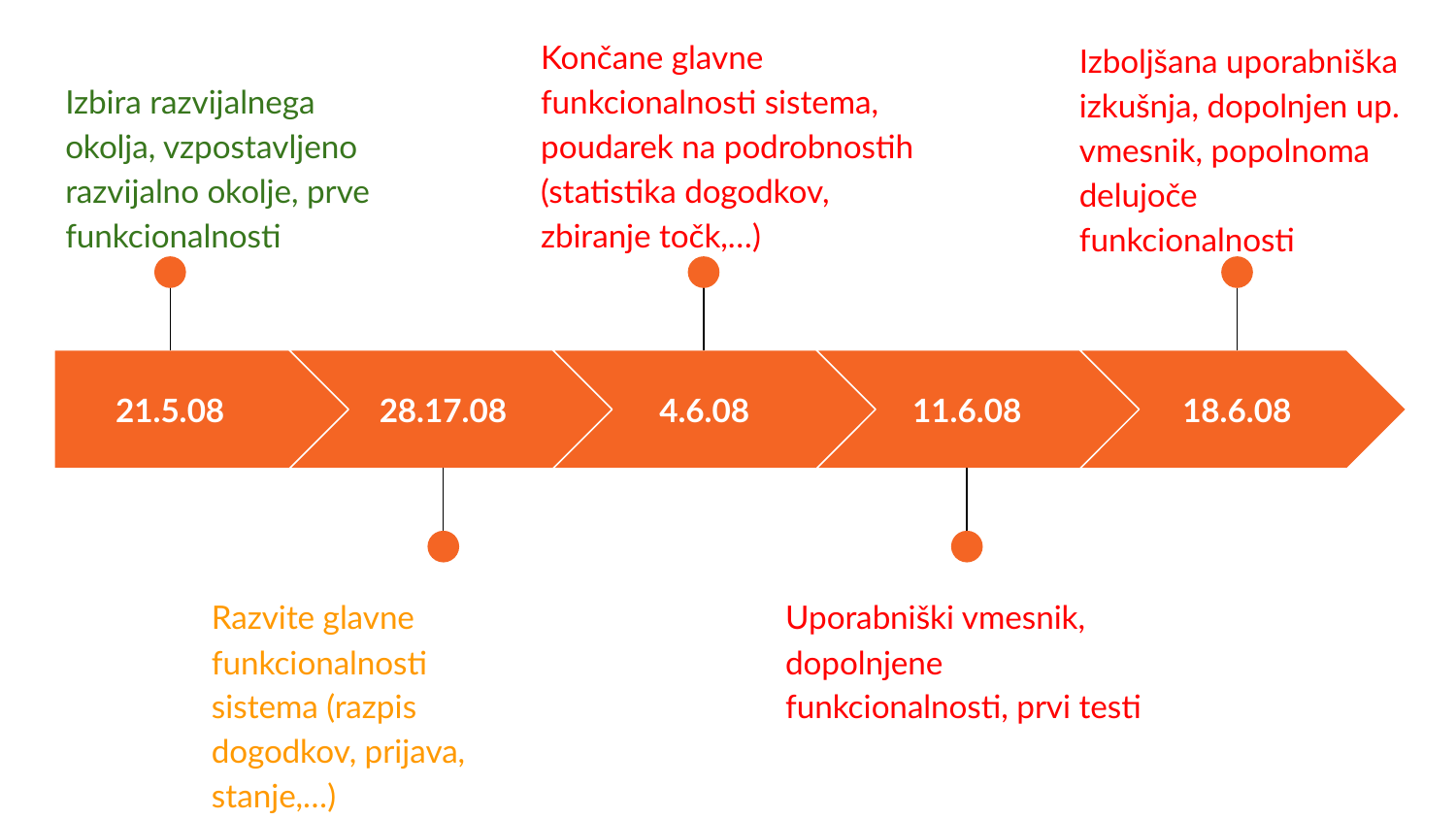

Končane glavne funkcionalnosti sistema, poudarek na podrobnostih (statistika dogodkov,  zbiranje točk,…)
Izboljšana uporabniška izkušnja, dopolnjen up. vmesnik, popolnoma delujoče funkcionalnosti
Izbira razvijalnega okolja, vzpostavljeno razvijalno okolje, prve funkcionalnosti

21.5.08
28.17.08
4.6.08
11.6.08
18.6.08

Uporabniški vmesnik, dopolnjene funkcionalnosti, prvi testi
Razvite glavne funkcionalnosti sistema (razpis dogodkov, prijava, stanje,…)